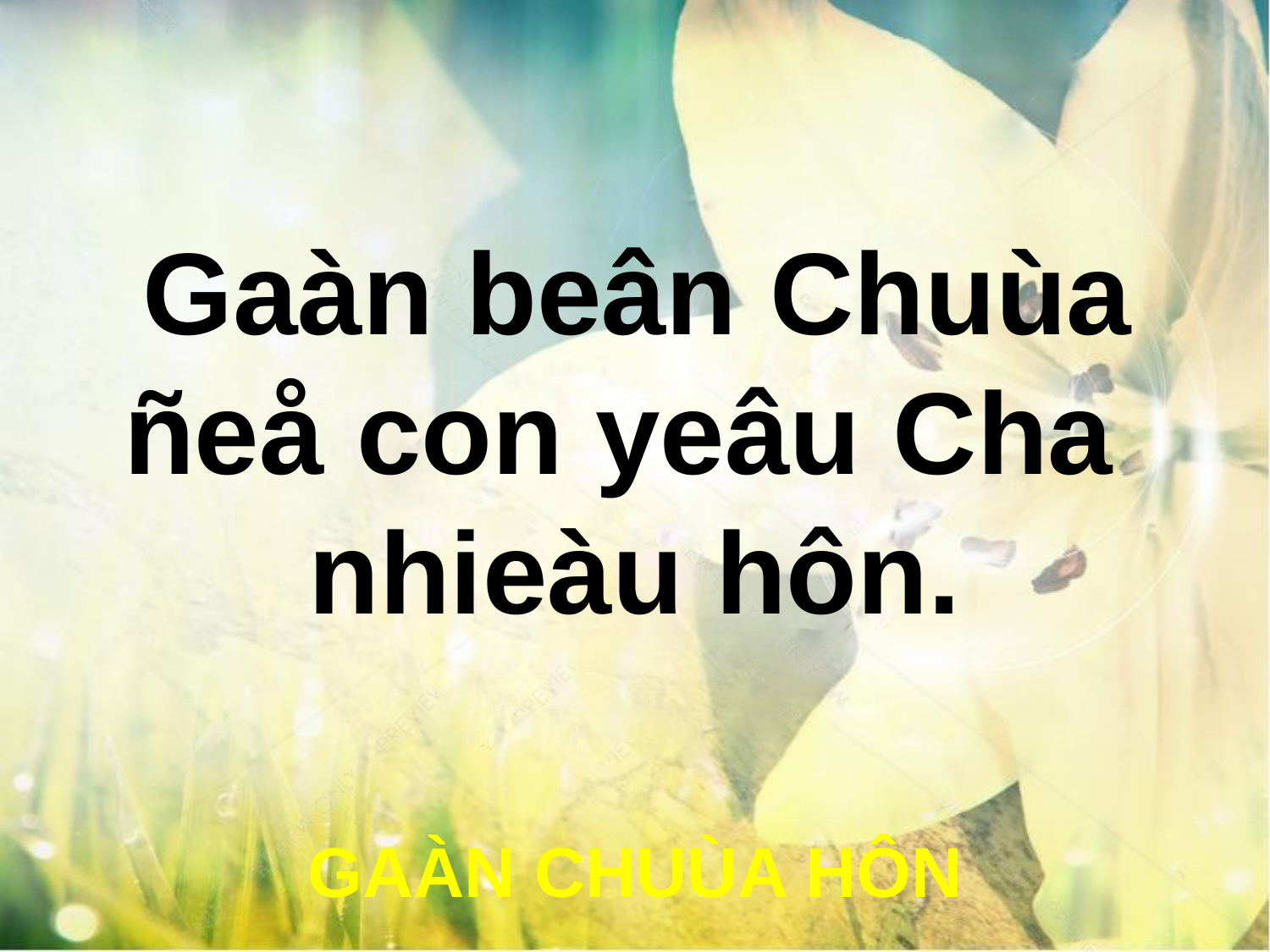

Gaàn beân Chuùa
ñeå con yeâu Cha
nhieàu hôn.
GAÀN CHUÙA HÔN